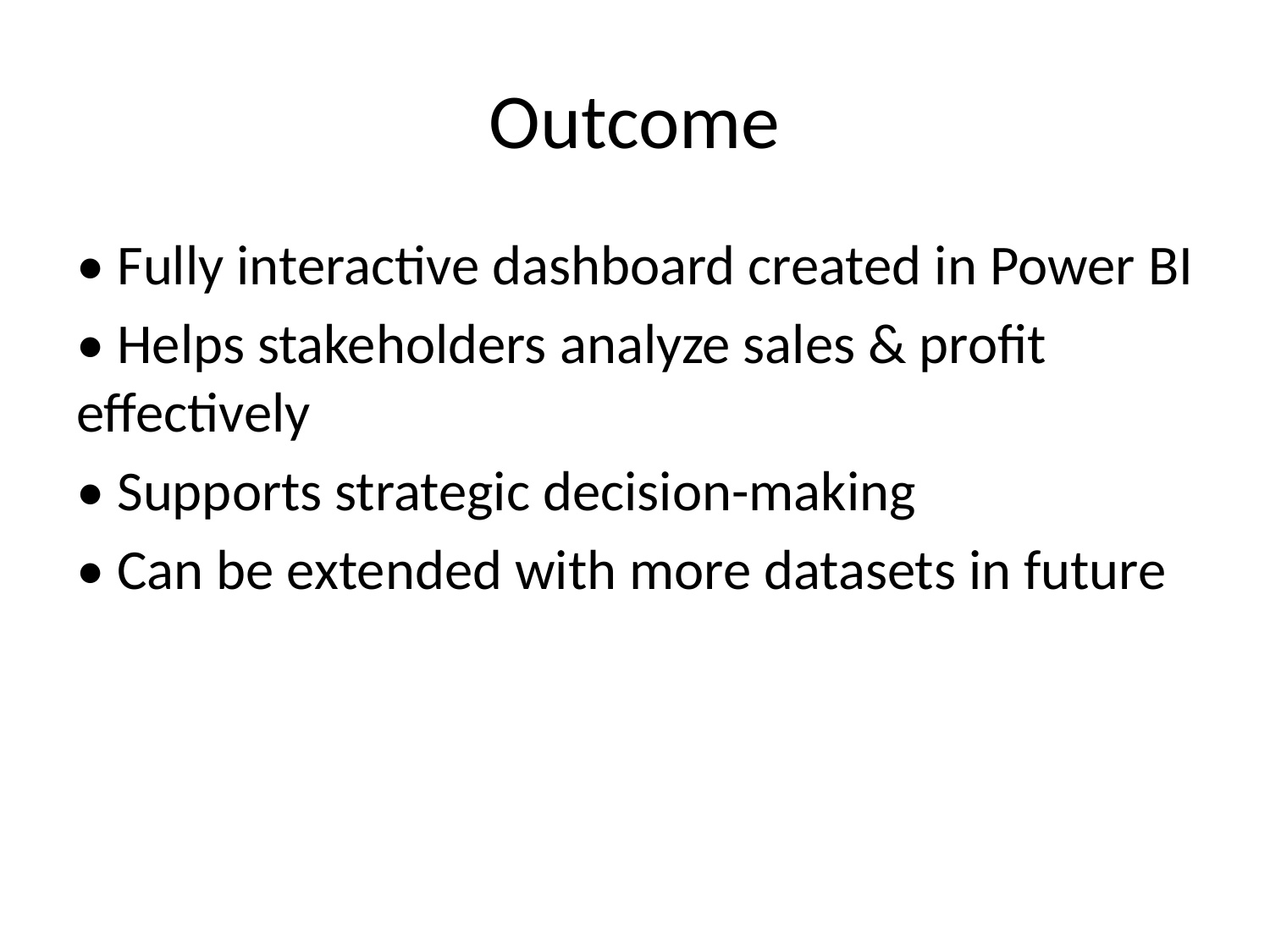

# Outcome
• Fully interactive dashboard created in Power BI
• Helps stakeholders analyze sales & profit effectively
• Supports strategic decision-making
• Can be extended with more datasets in future